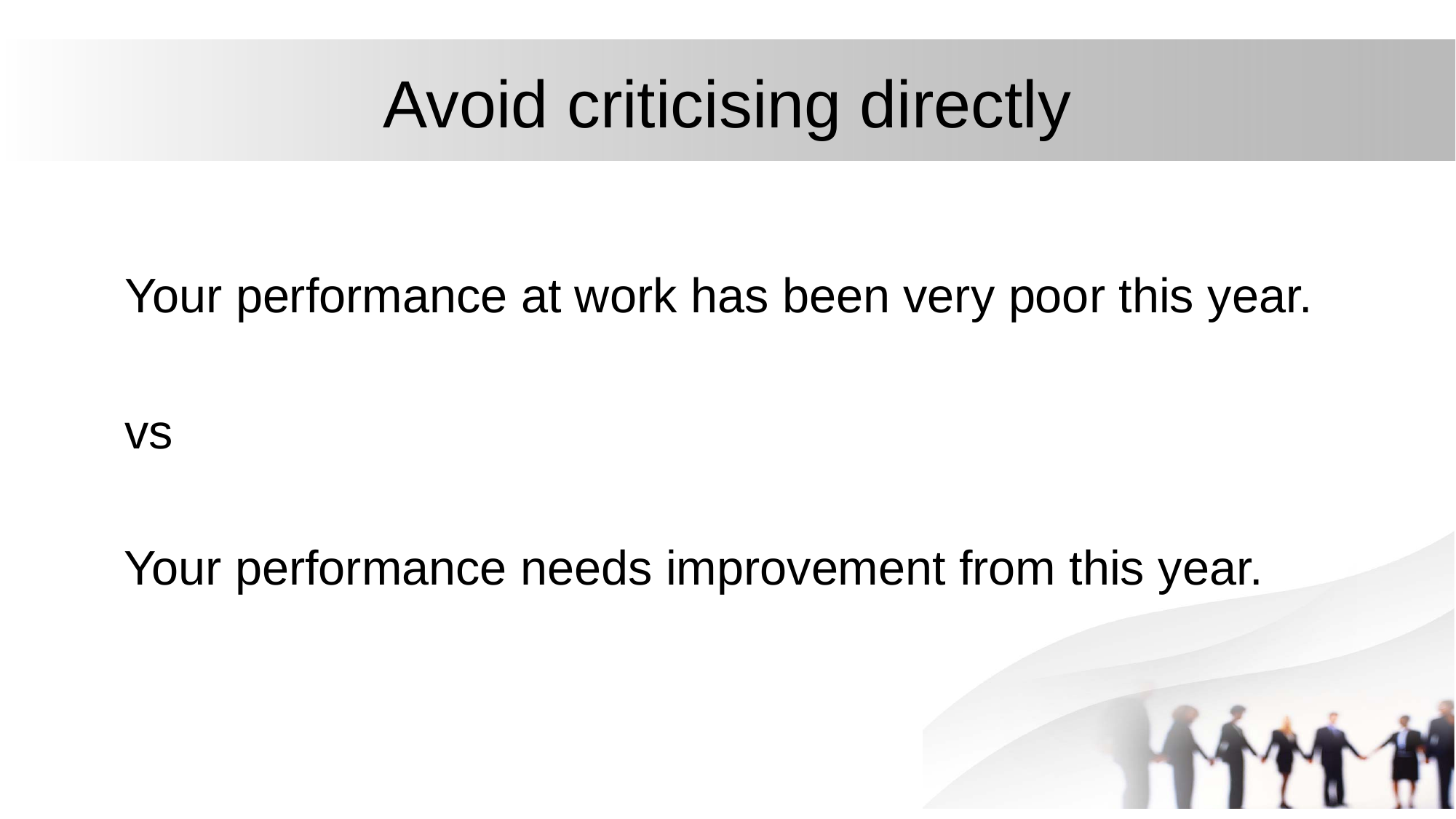

# Avoid criticising directly

	Your performance at work has been very poor this year.

	vs

   Your performance needs improvement from this year.